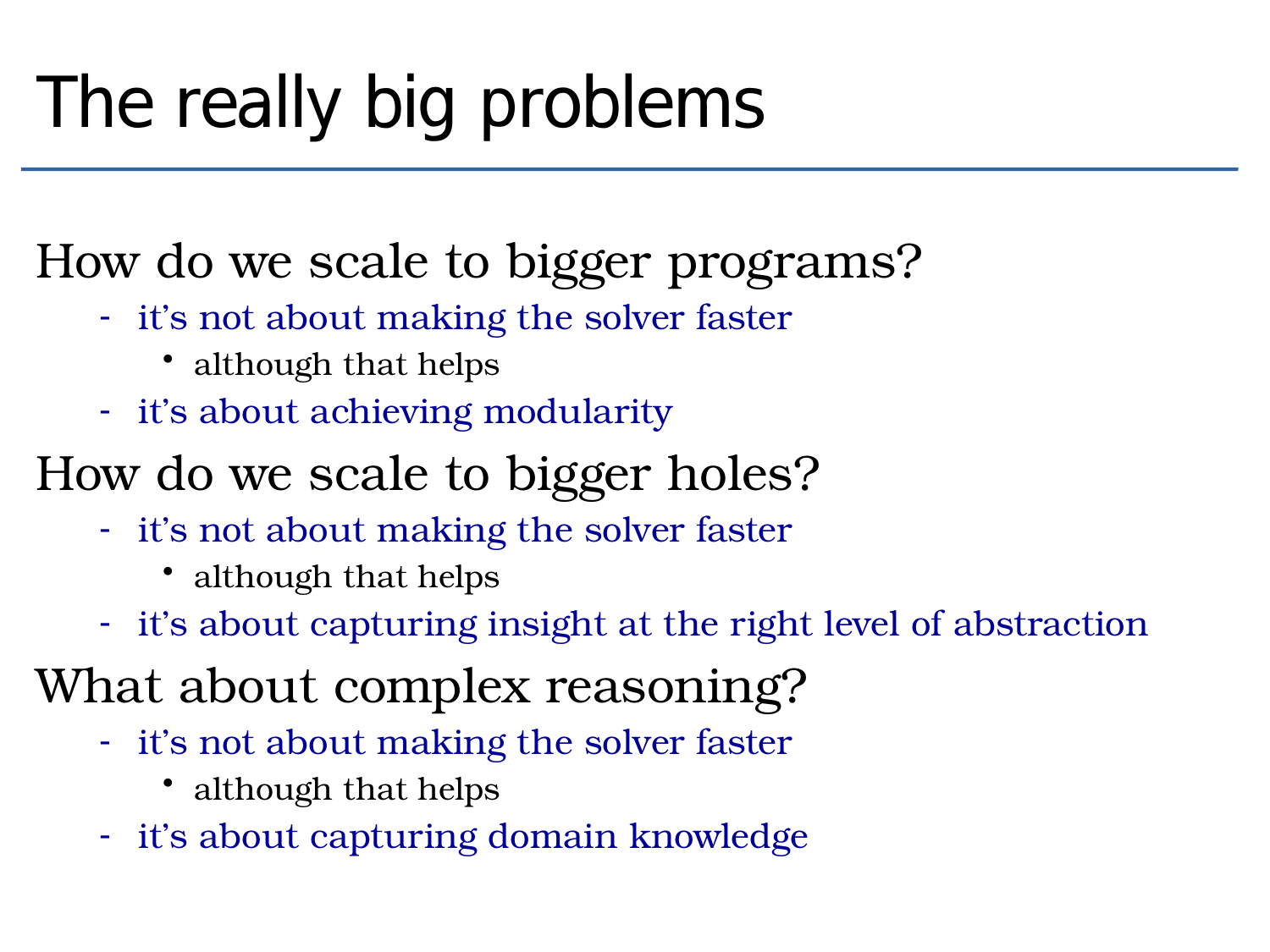

# The really big problems
How do we scale to bigger programs?
it’s not about making the solver faster
although that helps
it’s about achieving modularity
How do we scale to bigger holes?
it’s not about making the solver faster
although that helps
it’s about capturing insight at the right level of abstraction
What about complex reasoning?
it’s not about making the solver faster
although that helps
it’s about capturing domain knowledge